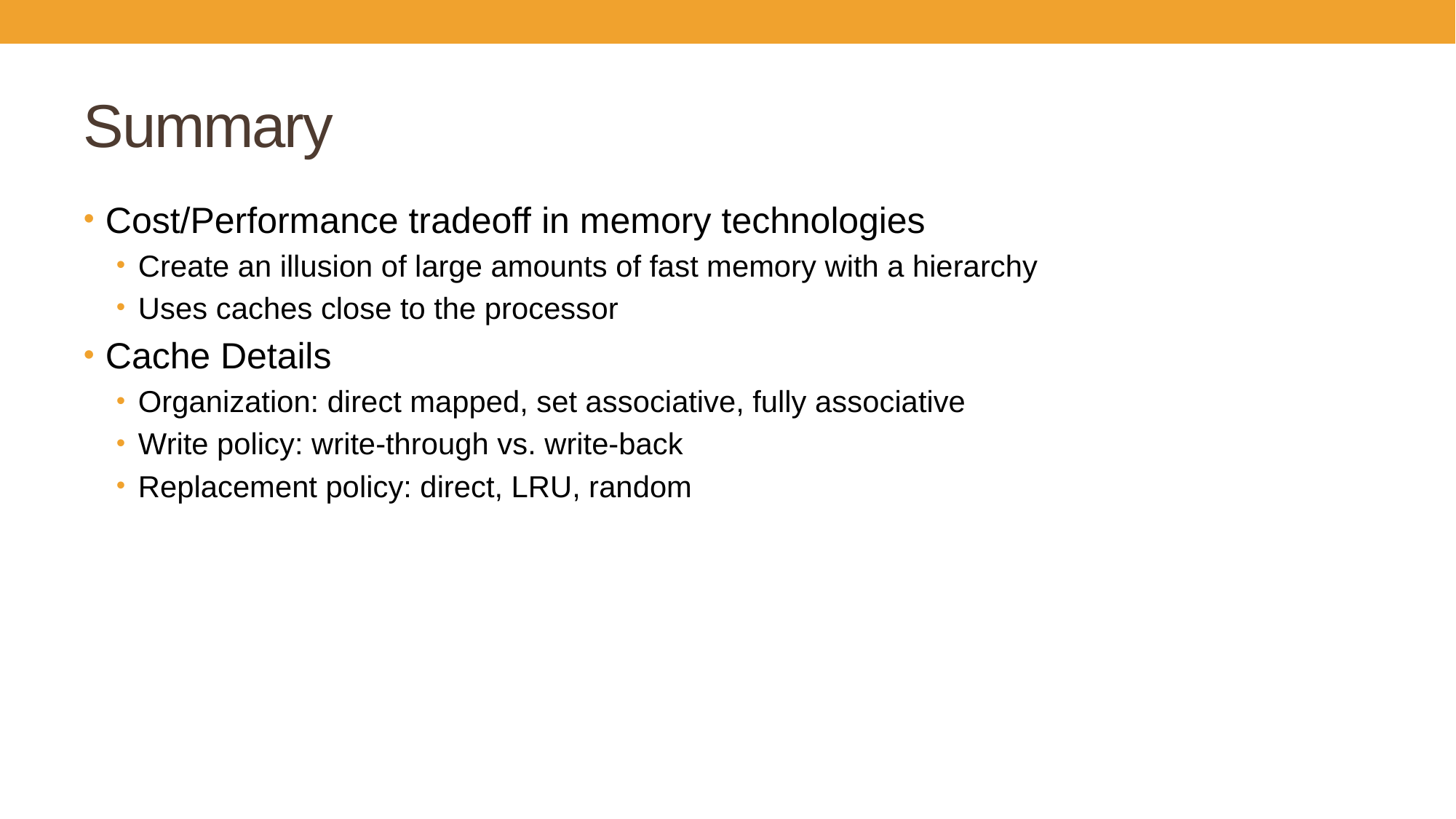

# Summary
Cost/Performance tradeoff in memory technologies
Create an illusion of large amounts of fast memory with a hierarchy
Uses caches close to the processor
Cache Details
Organization: direct mapped, set associative, fully associative
Write policy: write-through vs. write-back
Replacement policy: direct, LRU, random